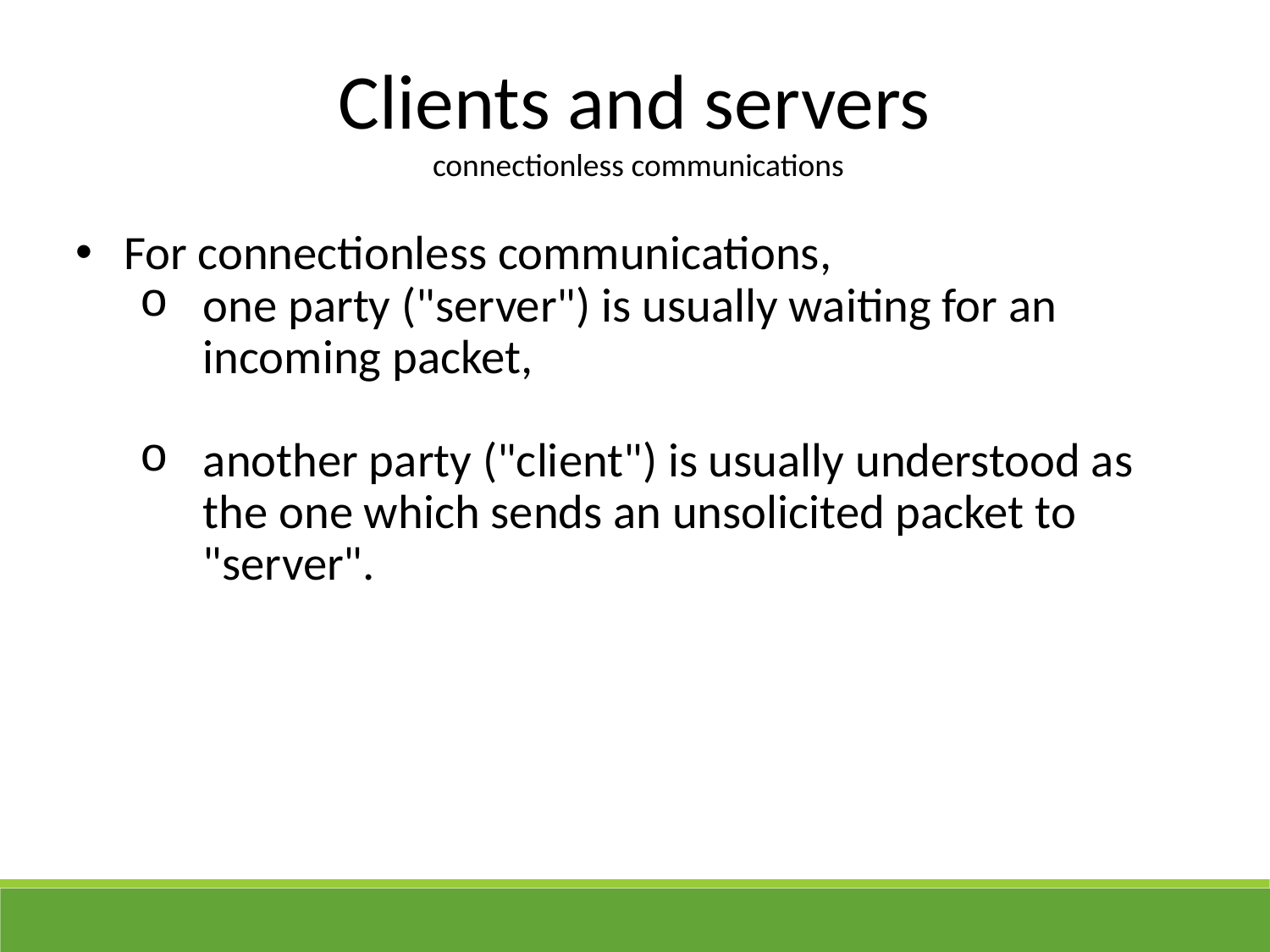

Clients and servers
 connectionless communications
For connectionless communications,
one party ("server") is usually waiting for an incoming packet,
another party ("client") is usually understood as the one which sends an unsolicited packet to "server".